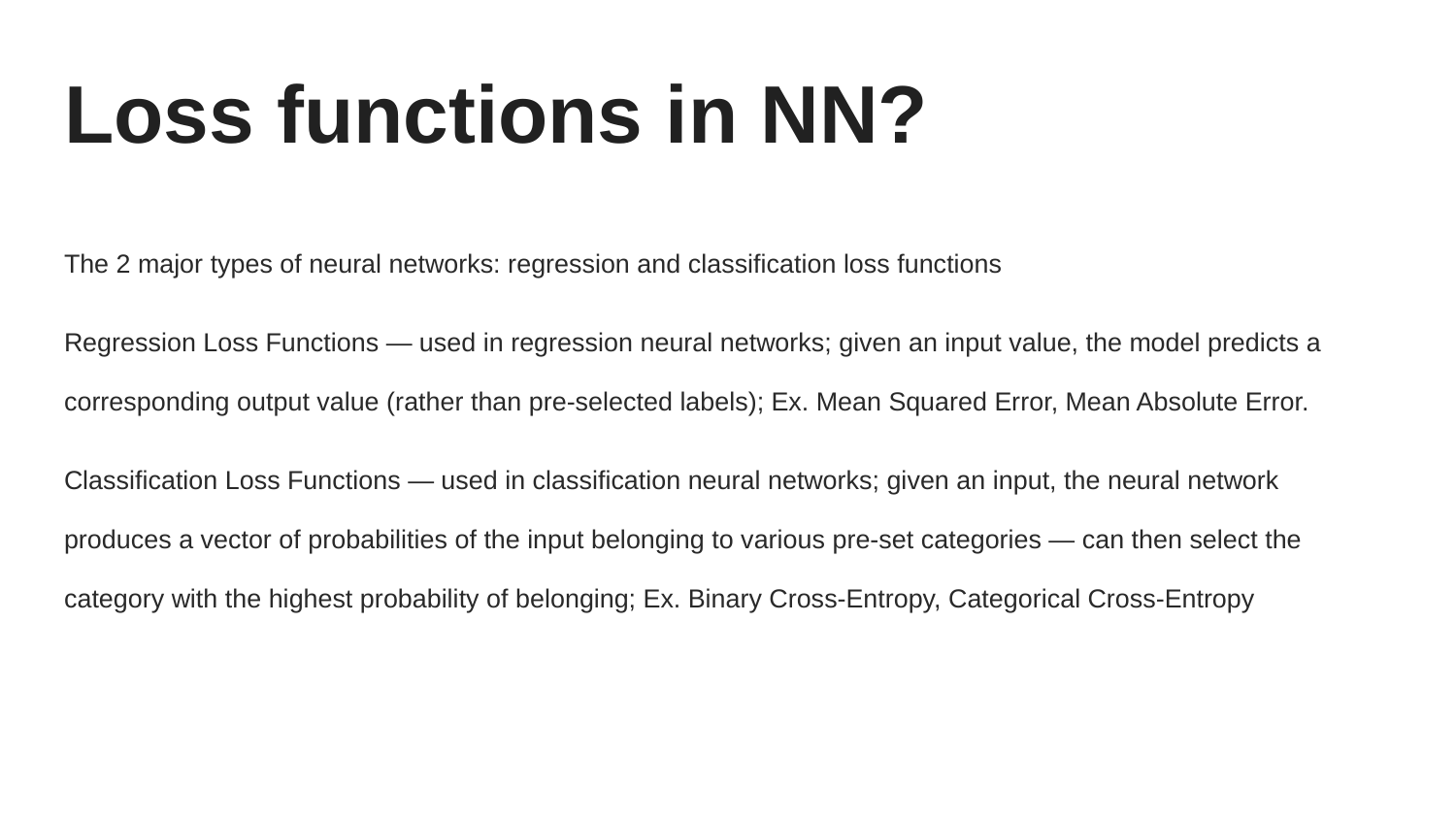

# Loss functions in NN?
The 2 major types of neural networks: regression and classification loss functions
Regression Loss Functions — used in regression neural networks; given an input value, the model predicts a corresponding output value (rather than pre-selected labels); Ex. Mean Squared Error, Mean Absolute Error.
Classification Loss Functions — used in classification neural networks; given an input, the neural network produces a vector of probabilities of the input belonging to various pre-set categories — can then select the category with the highest probability of belonging; Ex. Binary Cross-Entropy, Categorical Cross-Entropy